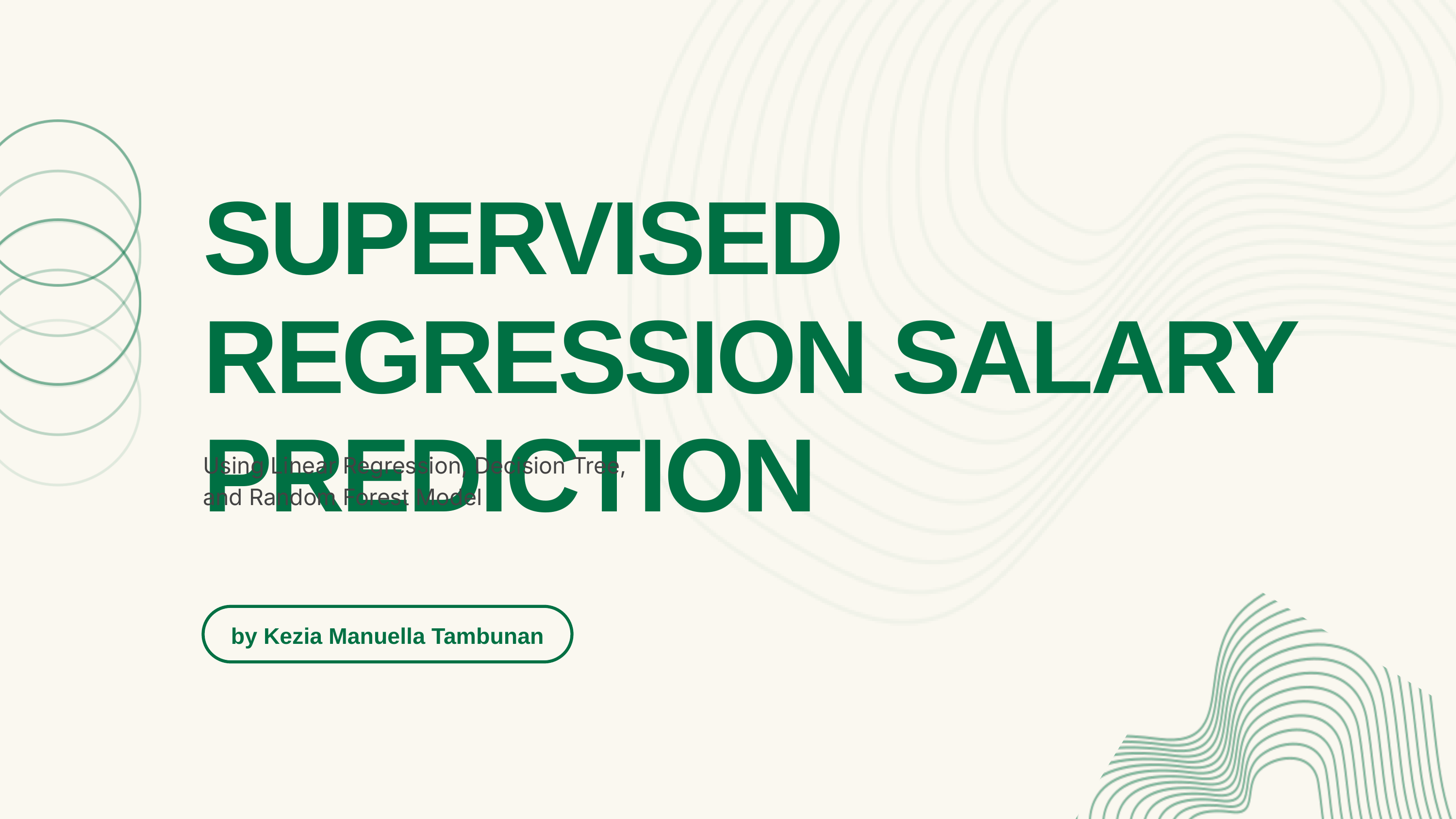

SUPERVISED REGRESSION SALARY PREDICTION
Using Linear Regression, Decision Tree, and Random Forest Model

by Kezia Manuella Tambunan